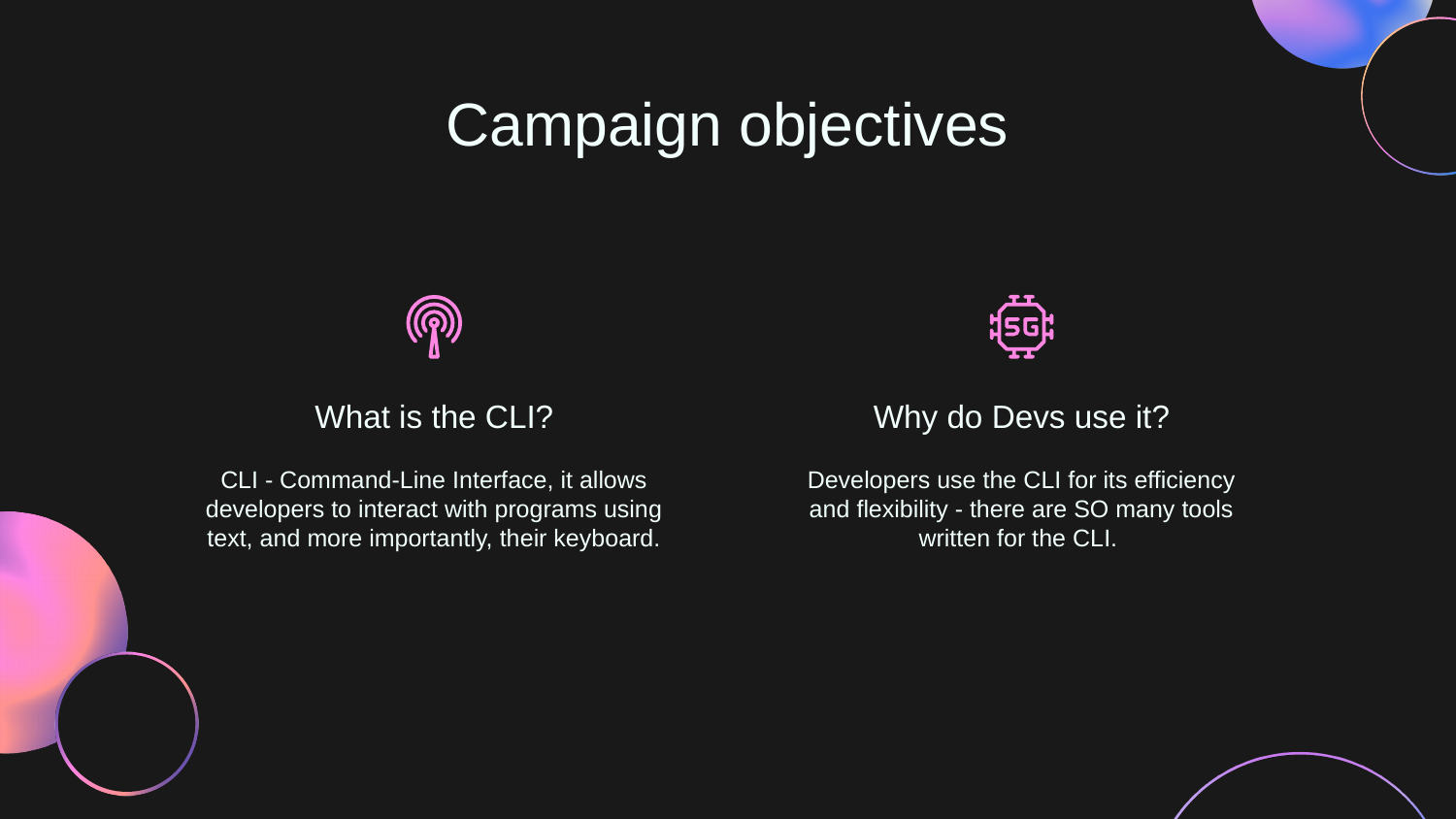

# Campaign objectives

What is the CLI?
Why do Devs use it?
CLI - Command-Line Interface, it allows developers to interact with programs using text, and more importantly, their keyboard.
Developers use the CLI for its efficiency and flexibility - there are SO many tools written for the CLI.